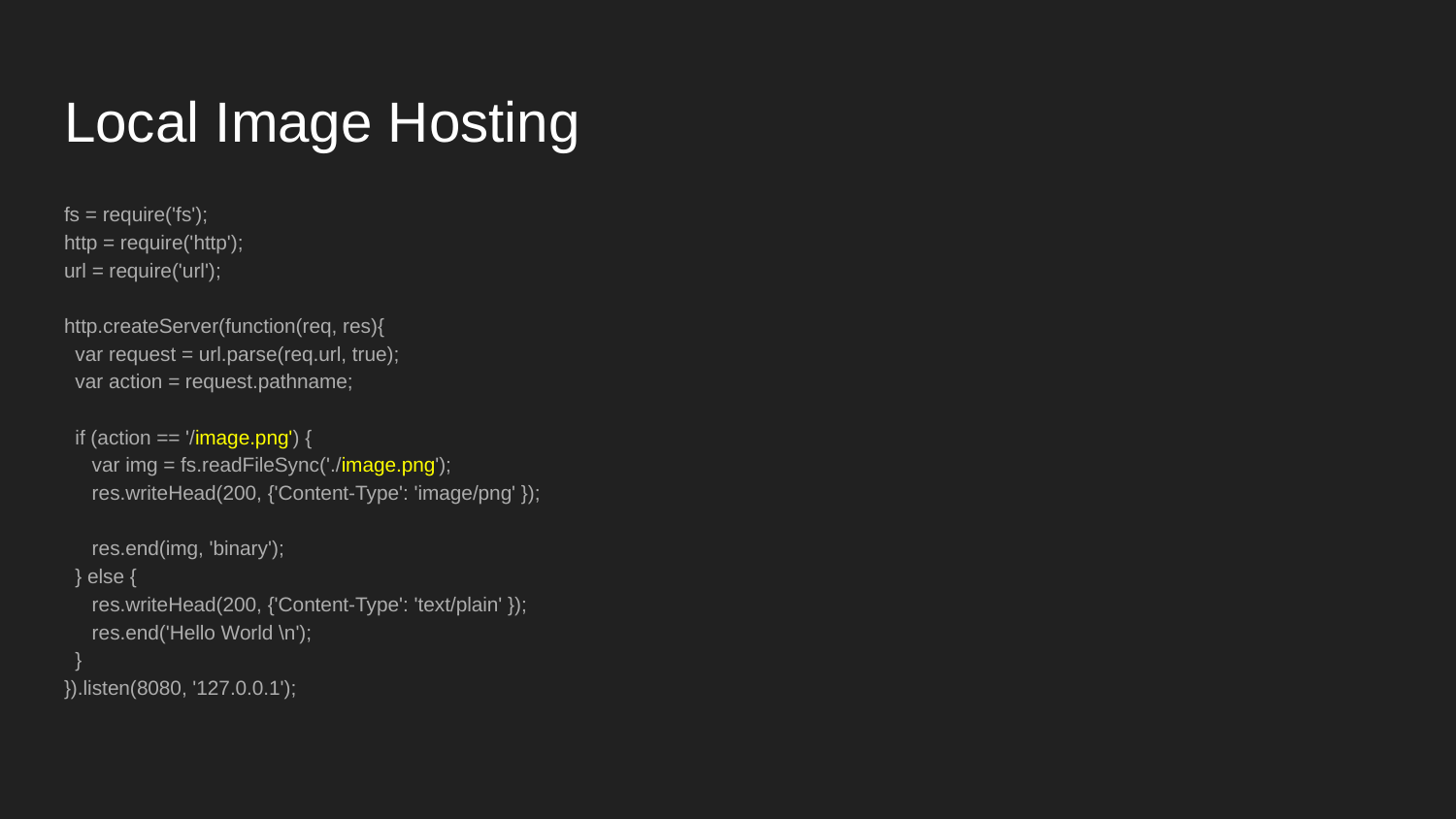

# Local Image Hosting
fs = require('fs');
http = require('http');
url = require('url');
http.createServer(function(req, res){
  var request = url.parse(req.url, true);
  var action = request.pathname;
  if (action == '/image.png') {
     var img = fs.readFileSync('./image.png');
     res.writeHead(200, {'Content-Type': 'image/png' });
     res.end(img, 'binary');
  } else {
     res.writeHead(200, {'Content-Type': 'text/plain' });
     res.end('Hello World \n');
  }
}).listen(8080, '127.0.0.1');